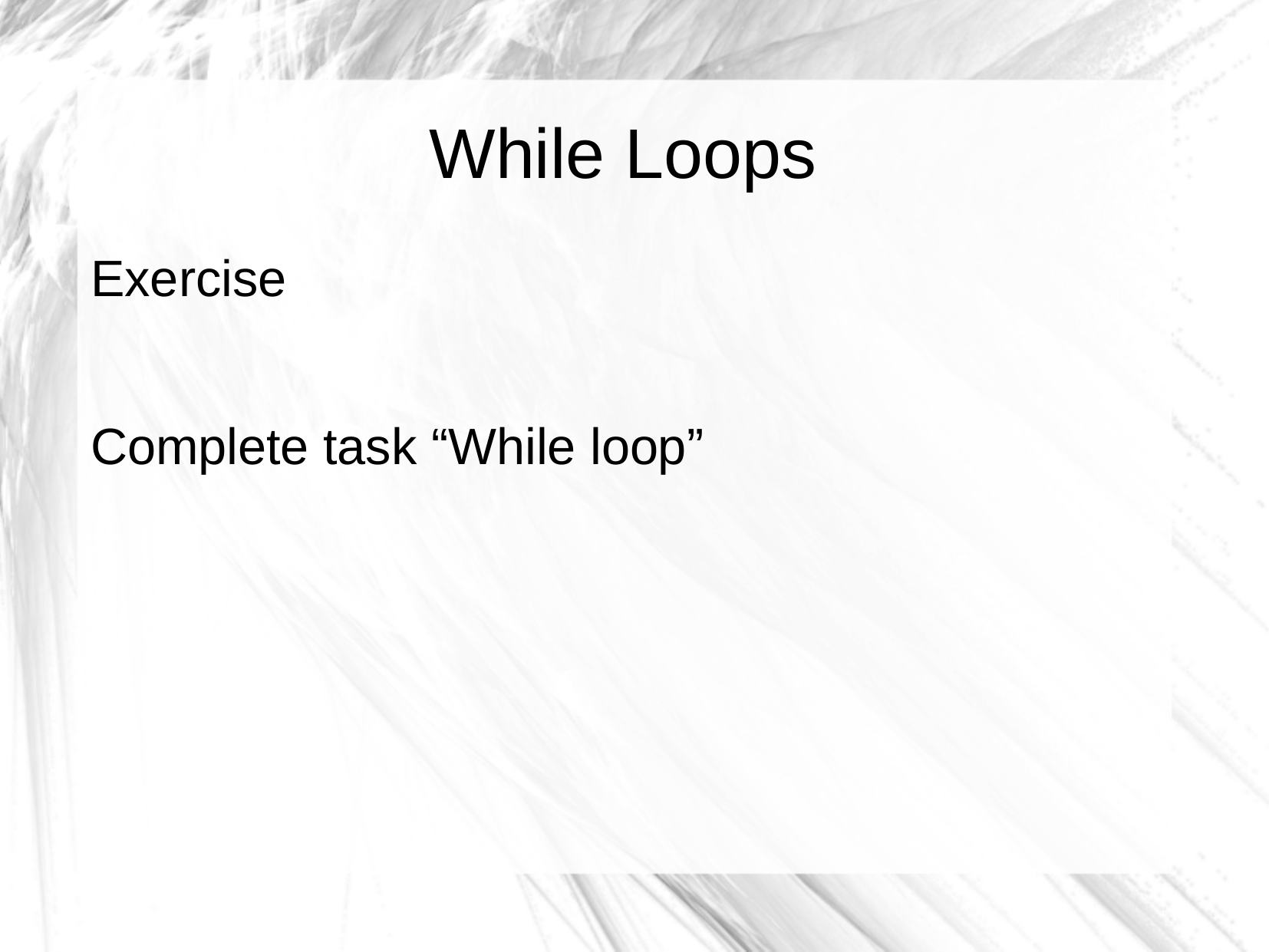

While Loops
Exercise

Complete task “While loop”